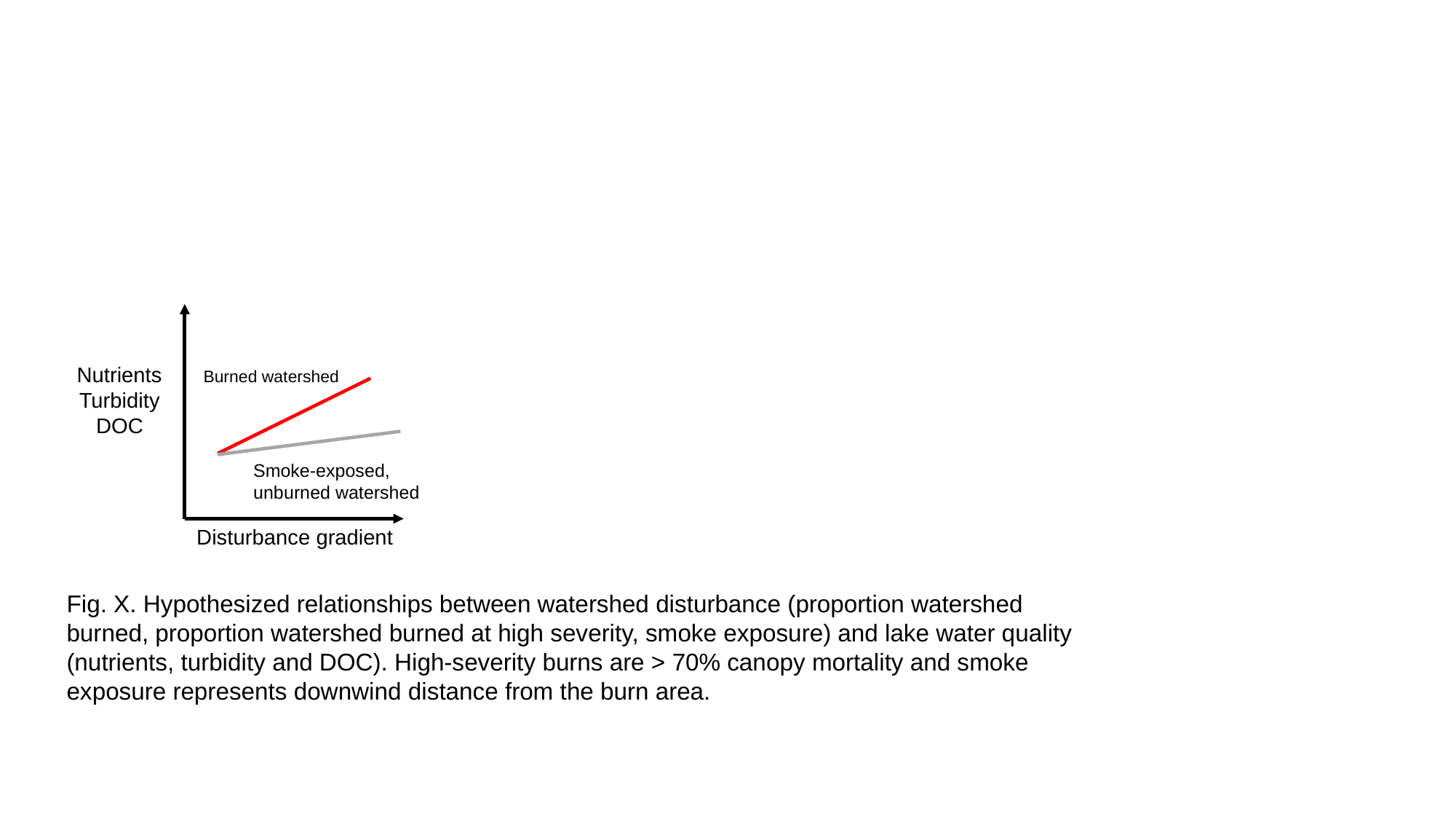

Nutrients
Turbidity
DOC
Burned watershed
Smoke-exposed,
unburned watershed
Disturbance gradient
Fig. X. Hypothesized relationships between watershed disturbance (proportion watershed burned, proportion watershed burned at high severity, smoke exposure) and lake water quality (nutrients, turbidity and DOC). High-severity burns are > 70% canopy mortality and smoke exposure represents downwind distance from the burn area.